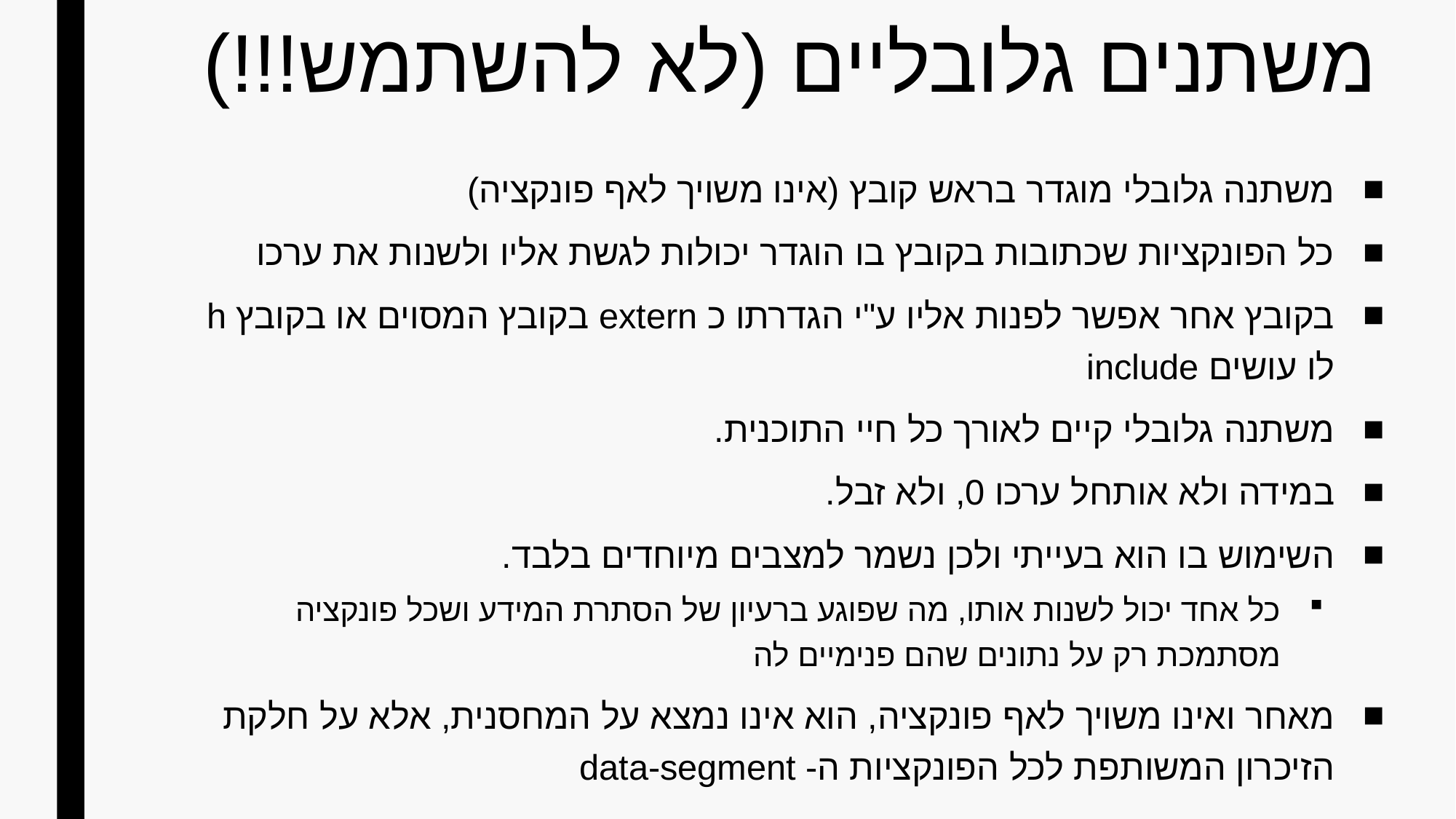

# משתנים גלובליים (לא להשתמש!!!)
משתנה גלובלי מוגדר בראש קובץ (אינו משויך לאף פונקציה)
כל הפונקציות שכתובות בקובץ בו הוגדר יכולות לגשת אליו ולשנות את ערכו
בקובץ אחר אפשר לפנות אליו ע"י הגדרתו כ extern בקובץ המסוים או בקובץ h לו עושים include
משתנה גלובלי קיים לאורך כל חיי התוכנית.
במידה ולא אותחל ערכו 0, ולא זבל.
השימוש בו הוא בעייתי ולכן נשמר למצבים מיוחדים בלבד.
כל אחד יכול לשנות אותו, מה שפוגע ברעיון של הסתרת המידע ושכל פונקציה מסתמכת רק על נתונים שהם פנימיים לה
מאחר ואינו משויך לאף פונקציה, הוא אינו נמצא על המחסנית, אלא על חלקת הזיכרון המשותפת לכל הפונקציות ה- data-segment